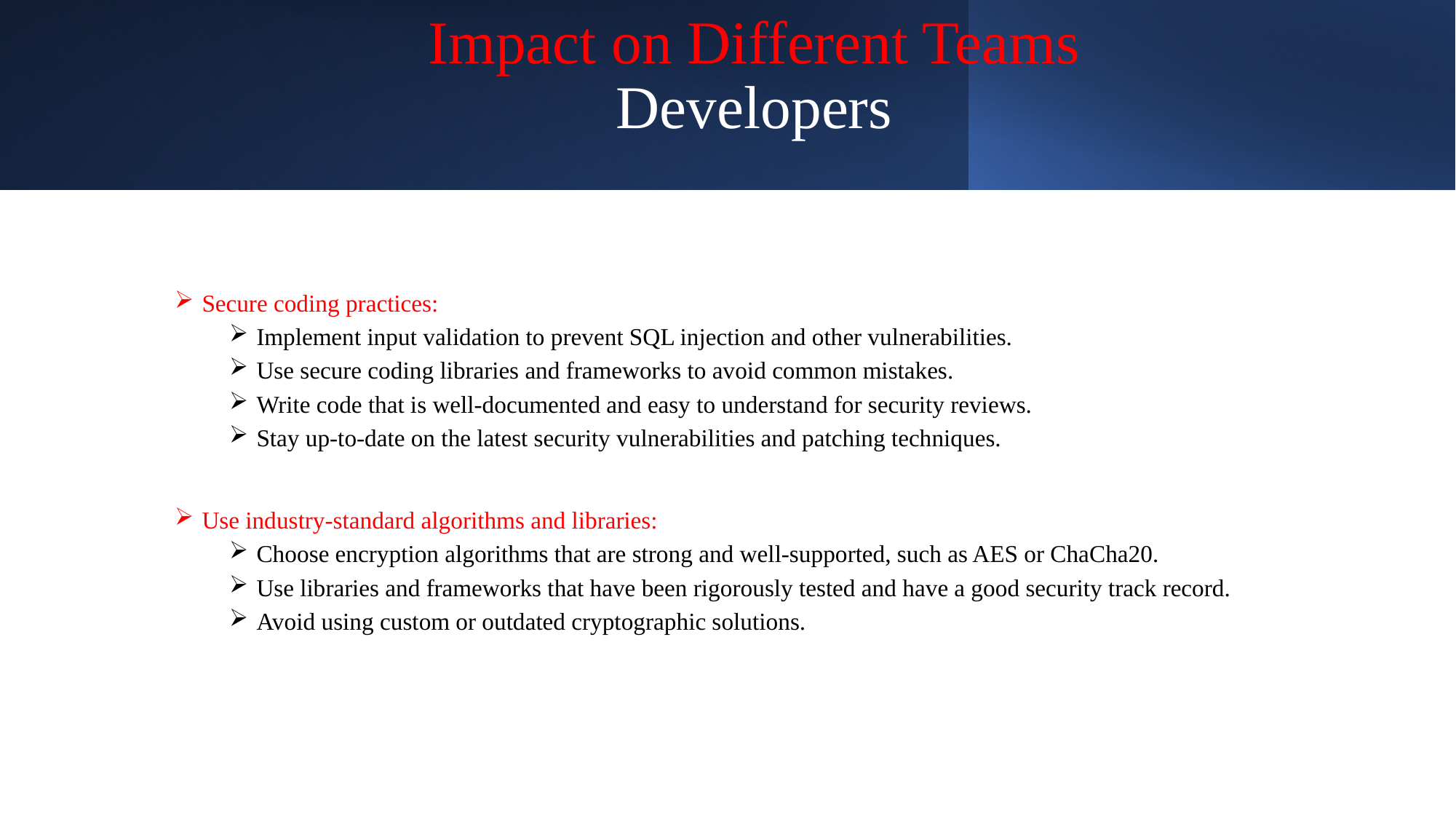

# Impact on Different Teams Developers
Secure coding practices:
Implement input validation to prevent SQL injection and other vulnerabilities.
Use secure coding libraries and frameworks to avoid common mistakes.
Write code that is well-documented and easy to understand for security reviews.
Stay up-to-date on the latest security vulnerabilities and patching techniques.

Use industry-standard algorithms and libraries:
Choose encryption algorithms that are strong and well-supported, such as AES or ChaCha20.
Use libraries and frameworks that have been rigorously tested and have a good security track record.
Avoid using custom or outdated cryptographic solutions.